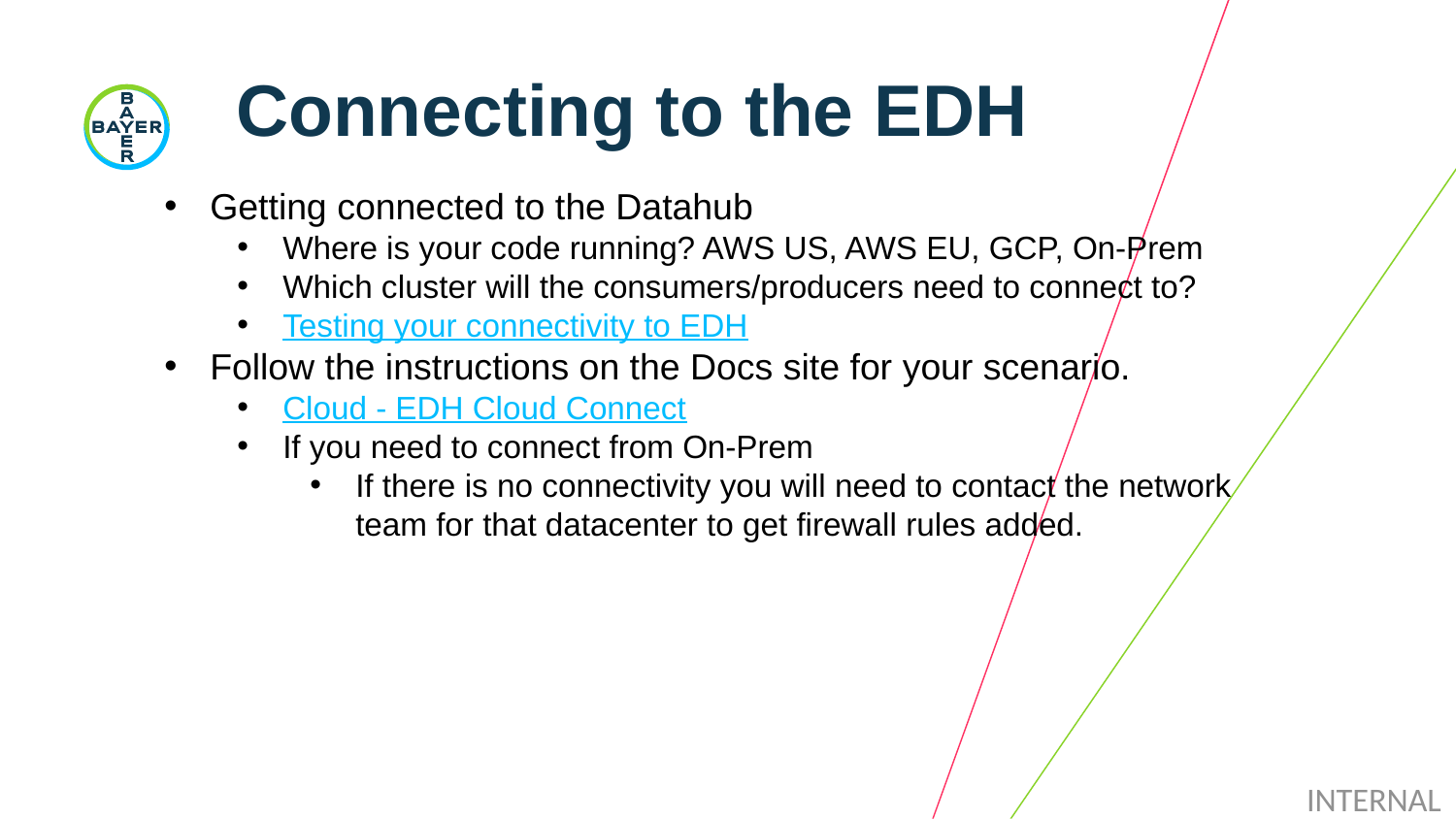

# Connecting to the EDH
Getting connected to the Datahub
Where is your code running? AWS US, AWS EU, GCP, On-Prem
Which cluster will the consumers/producers need to connect to?
Testing your connectivity to EDH
Follow the instructions on the Docs site for your scenario.
Cloud - EDH Cloud Connect
If you need to connect from On-Prem
If there is no connectivity you will need to contact the network team for that datacenter to get firewall rules added.